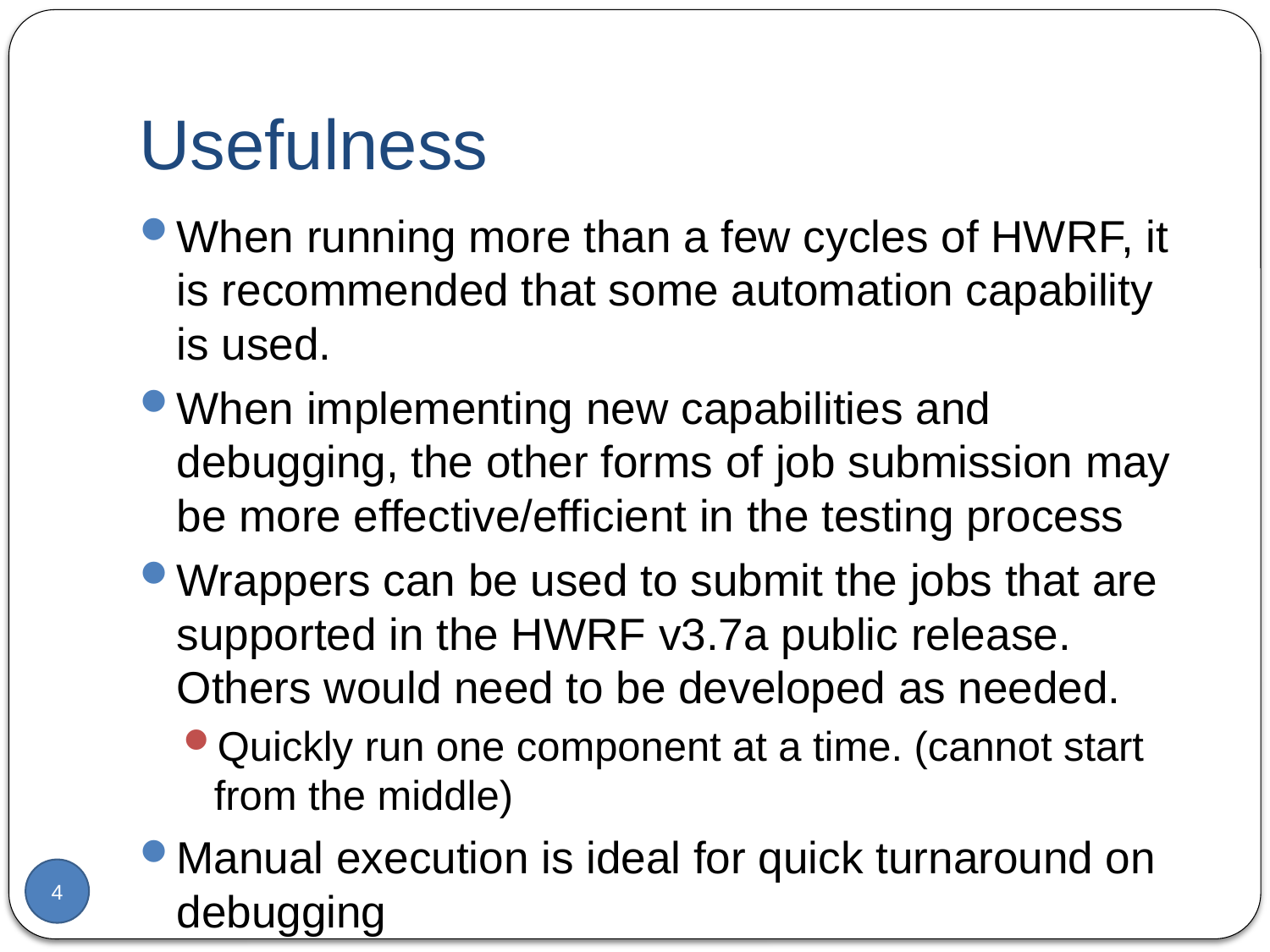

# Usefulness
When running more than a few cycles of HWRF, it is recommended that some automation capability is used.
When implementing new capabilities and debugging, the other forms of job submission may be more effective/efficient in the testing process
Wrappers can be used to submit the jobs that are supported in the HWRF v3.7a public release. Others would need to be developed as needed.
Quickly run one component at a time. (cannot start from the middle)
Manual execution is ideal for quick turnaround on debugging